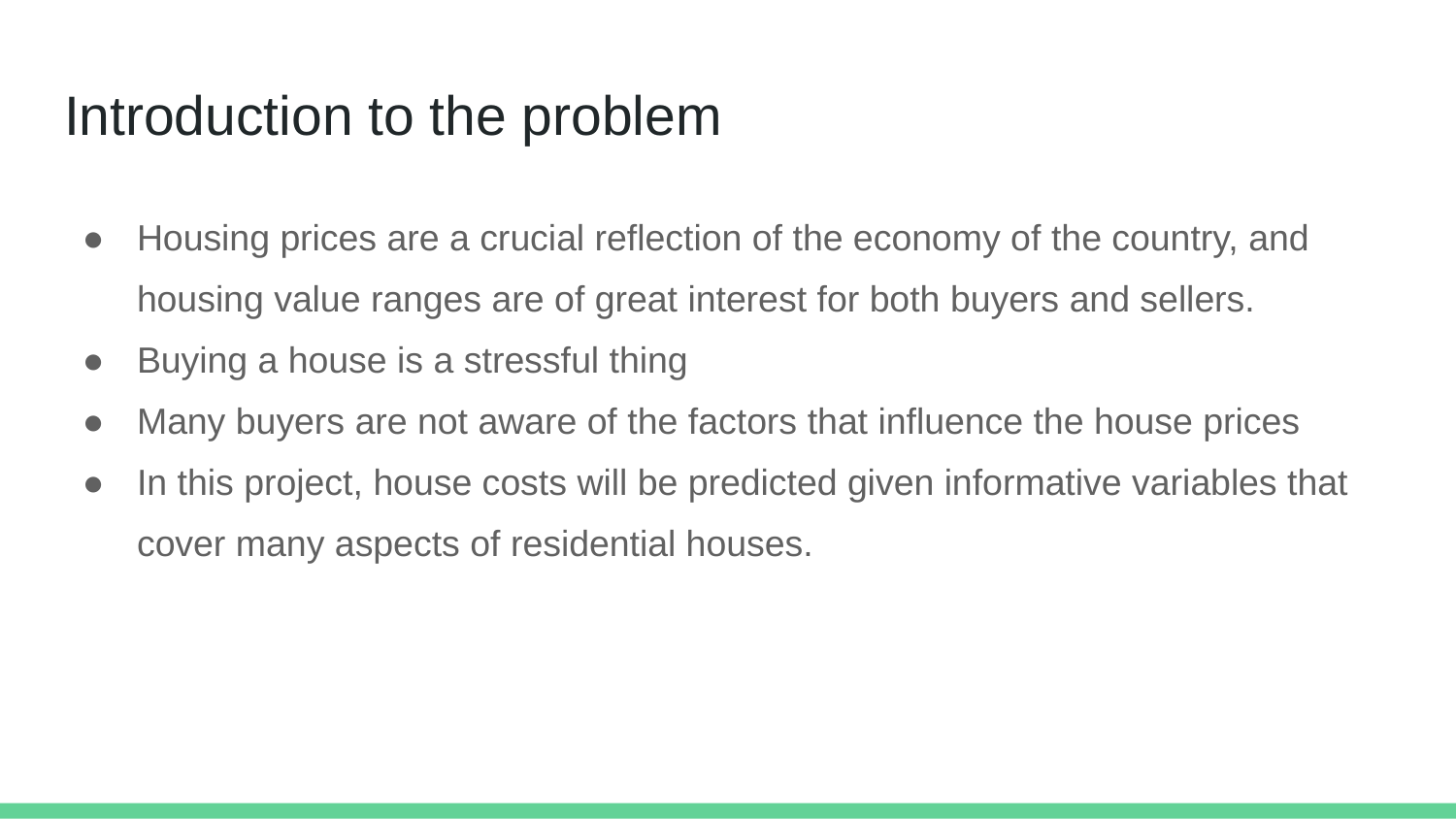

# Introduction to the problem
Housing prices are a crucial reflection of the economy of the country, and housing value ranges are of great interest for both buyers and sellers.
Buying a house is a stressful thing
Many buyers are not aware of the factors that influence the house prices
In this project, house costs will be predicted given informative variables that cover many aspects of residential houses.